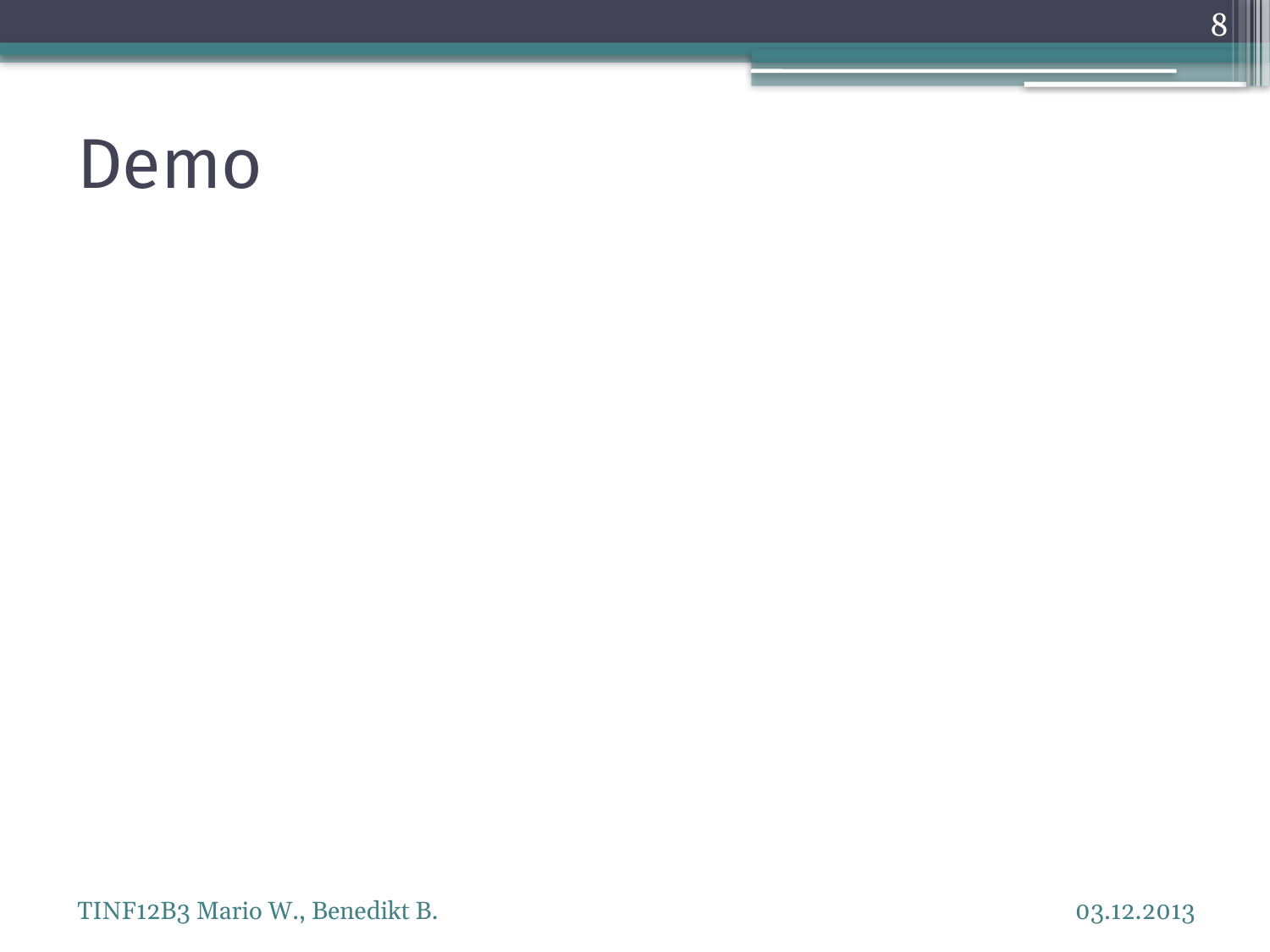

8
# Demo

TINF12B3 Mario W., Benedikt B.
03.12.2013